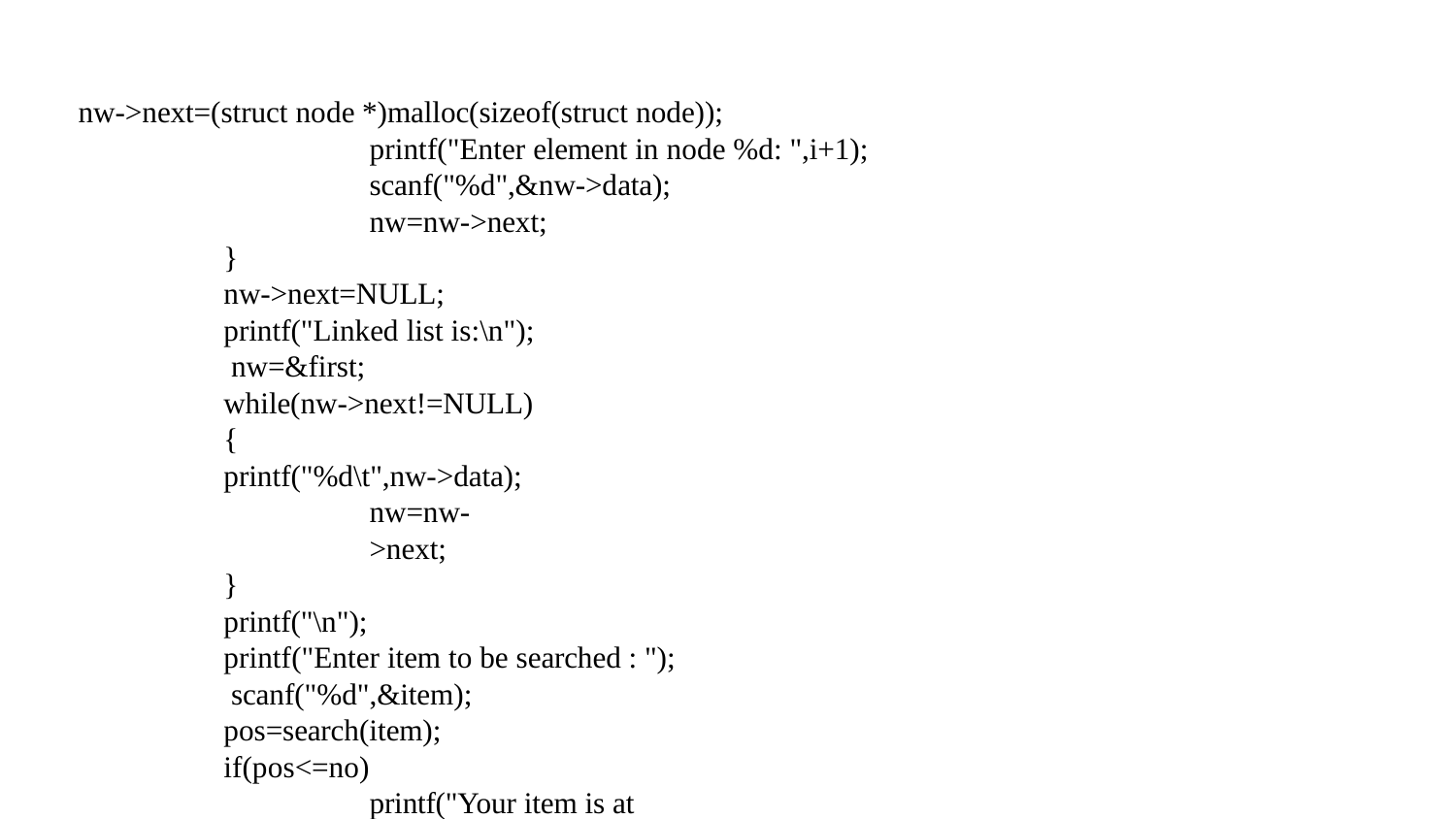

nw->next=(struct node *)malloc(sizeof(struct node));
printf("Enter element in node %d: ",i+1);
scanf("%d",&nw->data);
nw=nw->next;
}
nw->next=NULL;  printf("Linked list is:\n");  nw=&first;
while(nw->next!=NULL)
{
printf("%d\t",nw->data);
nw=nw->next;
}
printf("\n");
printf("Enter item to be searched : ");  scanf("%d",&item);  pos=search(item);
if(pos<=no)
printf("Your item is at node=%d",pos);